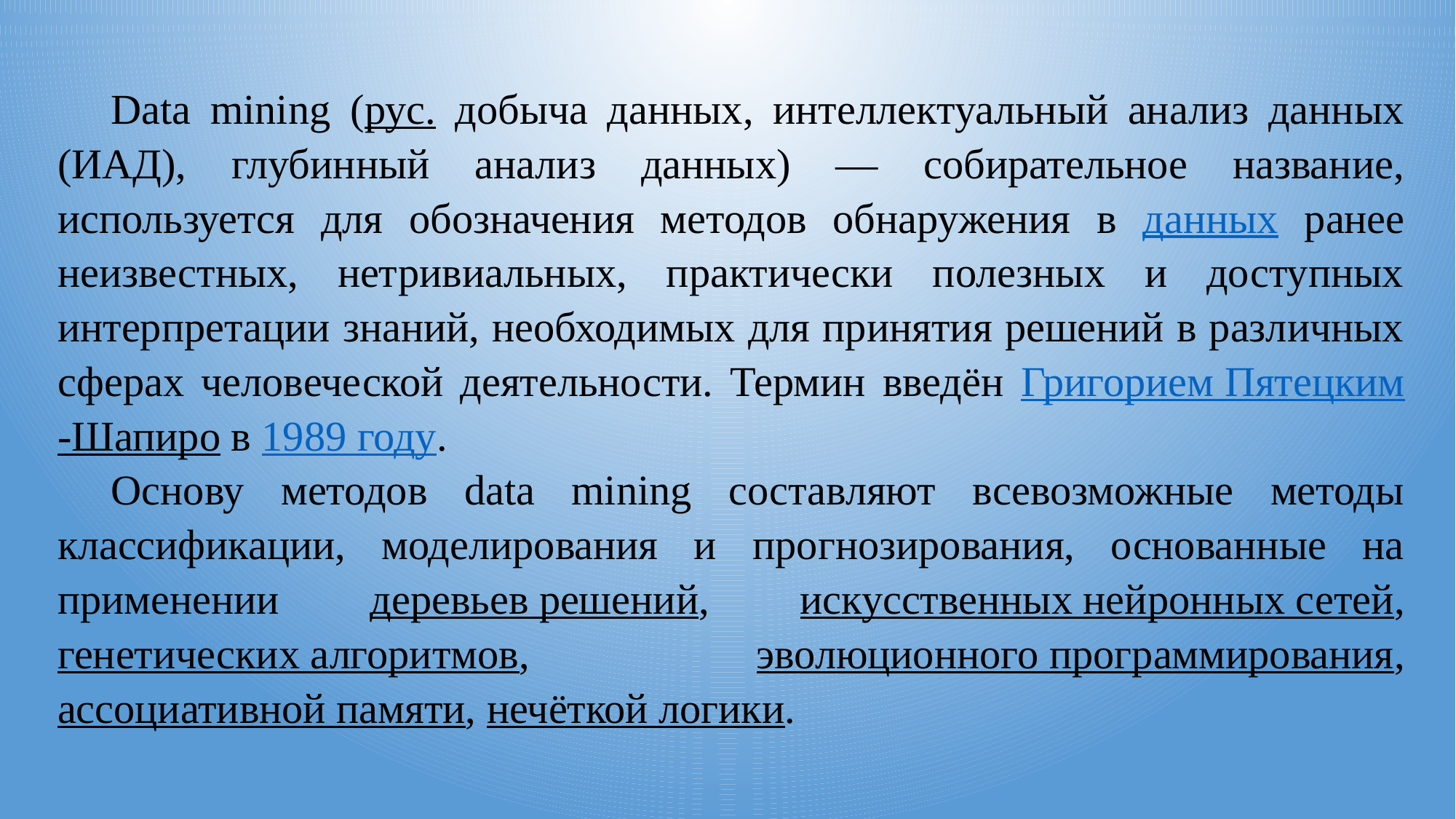

Data mining (рус. добыча данных, интеллектуальный анализ данных (ИАД), глубинный анализ данных) — собирательное название, используется для обозначения методов обнаружения в данных ранее неизвестных, нетривиальных, практически полезных и доступных интерпретации знаний, необходимых для принятия решений в различных сферах человеческой деятельности. Термин введён Григорием Пятецким-Шапиро в 1989 году.
Основу методов data mining составляют всевозможные методы классификации, моделирования и прогнозирования, основанные на применении деревьев решений, искусственных нейронных сетей, генетических алгоритмов, эволюционного программирования, ассоциативной памяти, нечёткой логики.